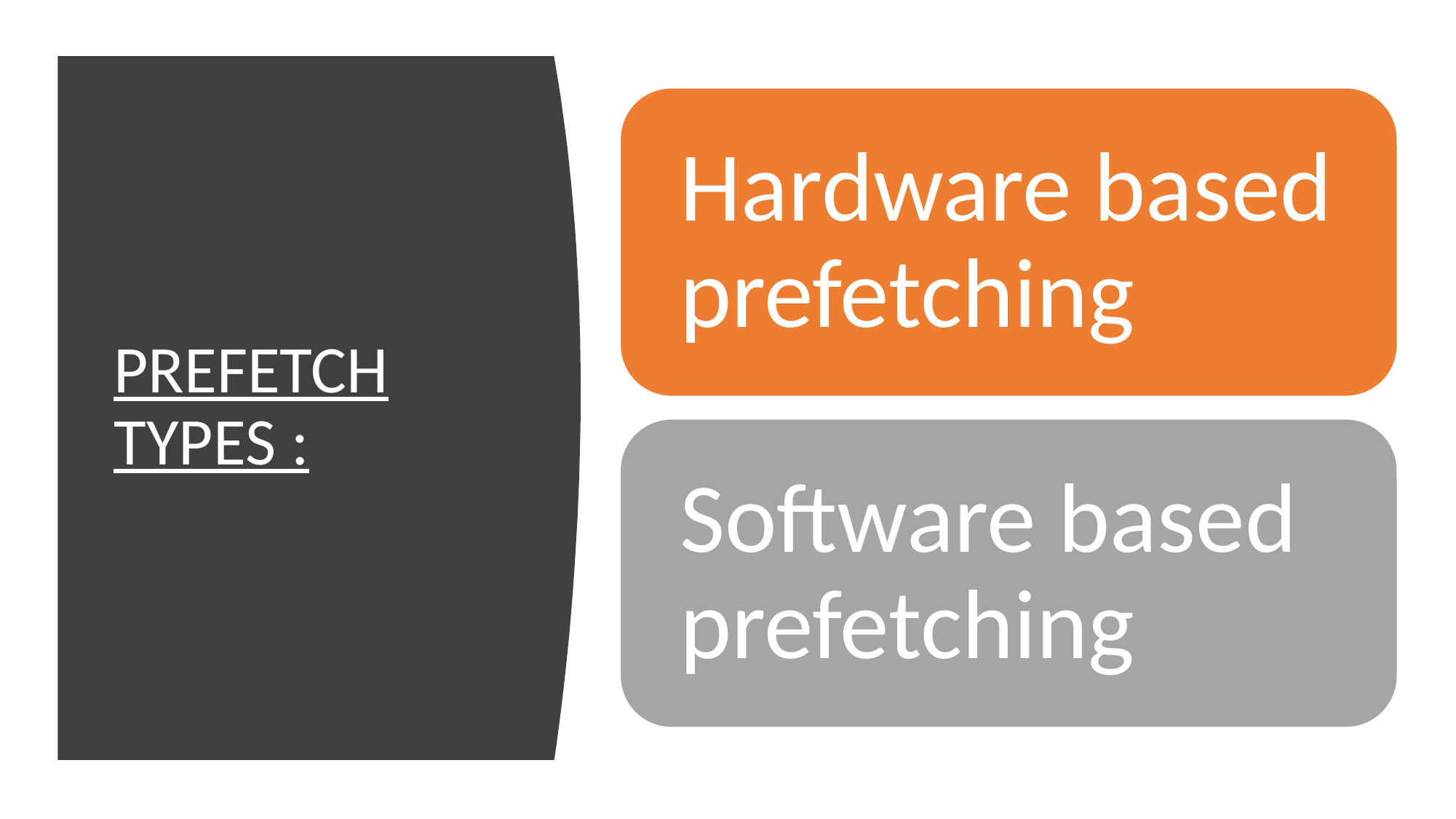

Hardware based prefetching
Software based prefetching

# PREFETCH TYPES :